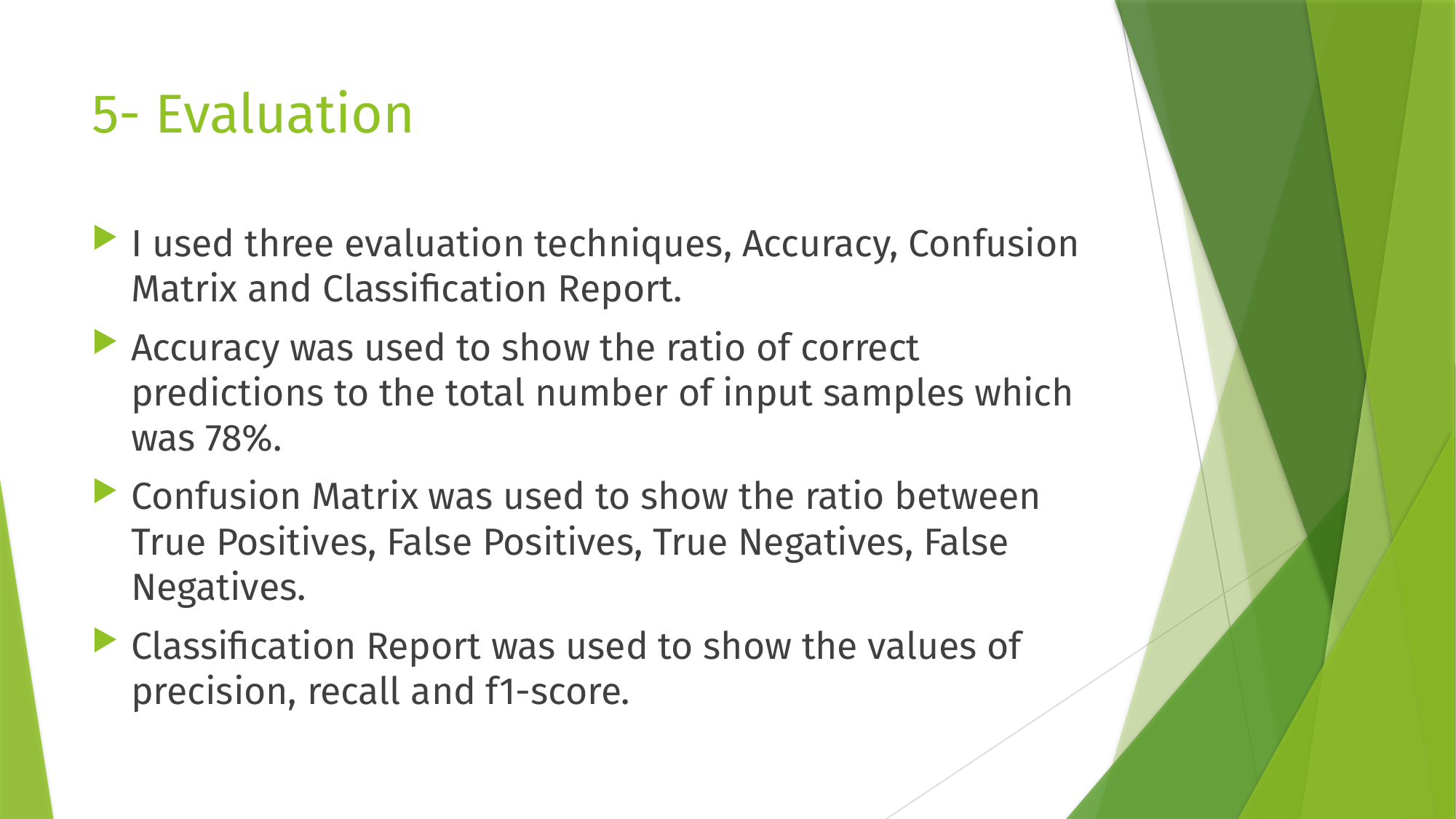

# 5- Evaluation
I used three evaluation techniques, Accuracy, Confusion Matrix and Classification Report.
Accuracy was used to show the ratio of correct predictions to the total number of input samples which was 78%.
Confusion Matrix was used to show the ratio between True Positives, False Positives, True Negatives, False Negatives.
Classification Report was used to show the values of precision, recall and f1-score.